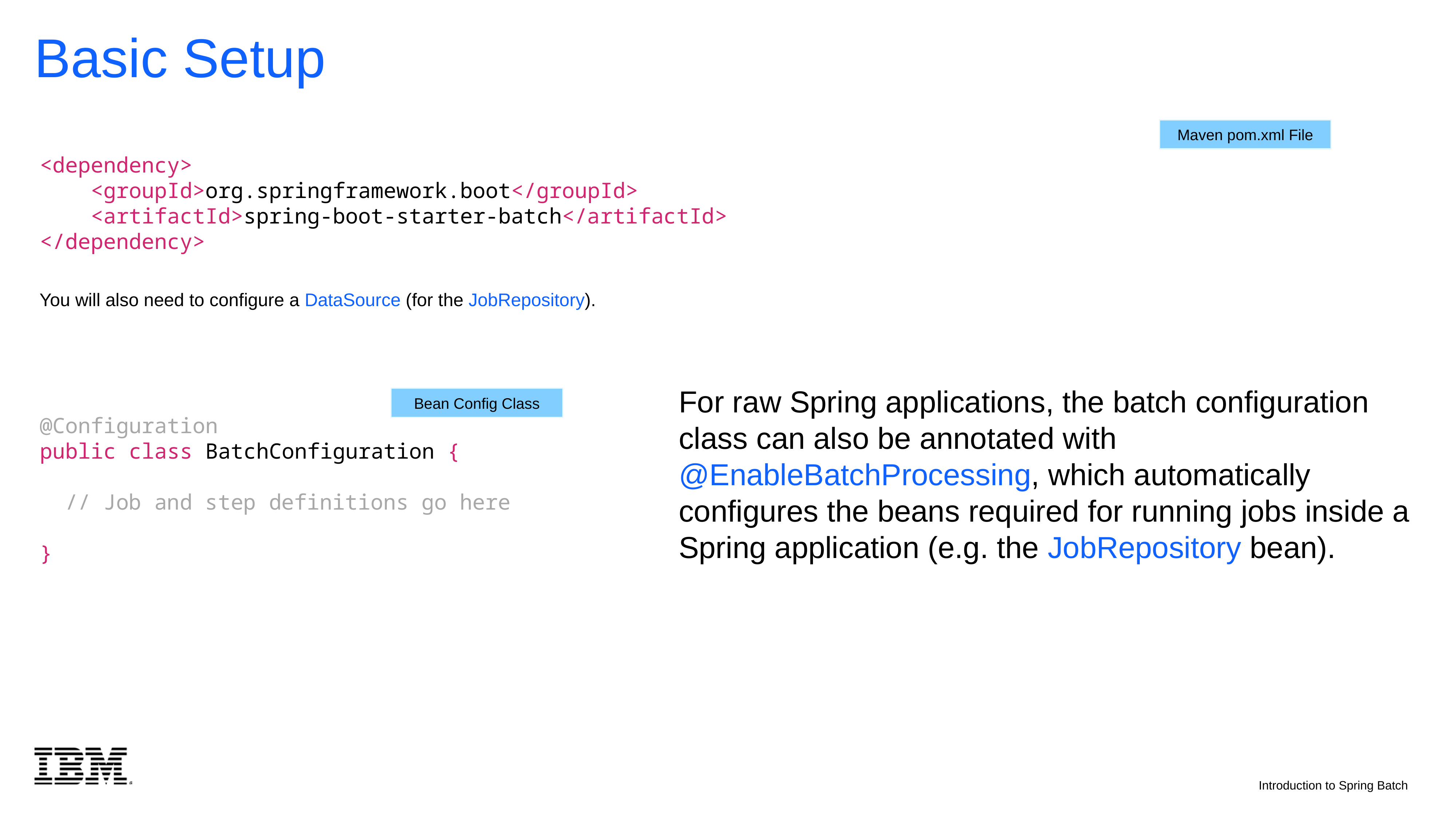

# Basic Setup
Maven pom.xml File
<dependency>
    <groupId>org.springframework.boot</groupId>
    <artifactId>spring-boot-starter-batch</artifactId>
</dependency>
You will also need to configure a DataSource (for the JobRepository).
For raw Spring applications, the batch configuration class can also be annotated with @EnableBatchProcessing, which automatically configures the beans required for running jobs inside a Spring application (e.g. the JobRepository bean).
Bean Config Class
@Configuration
public class BatchConfiguration {

  // Job and step definitions go here

}
Introduction to Spring Batch